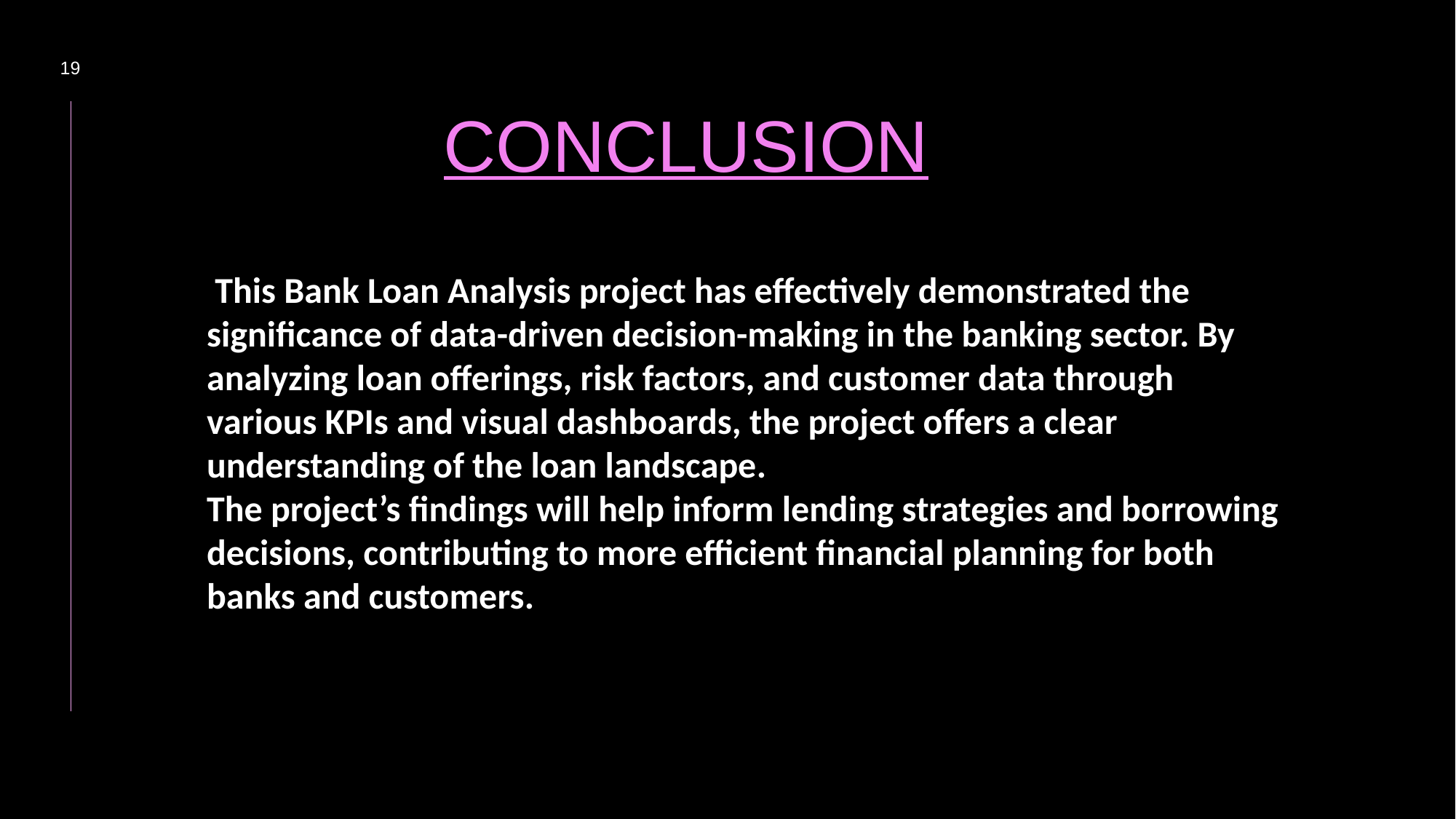

19
CONCLUSION
 This Bank Loan Analysis project has effectively demonstrated the significance of data-driven decision-making in the banking sector. By analyzing loan offerings, risk factors, and customer data through various KPIs and visual dashboards, the project offers a clear understanding of the loan landscape.
The project’s findings will help inform lending strategies and borrowing decisions, contributing to more efficient financial planning for both banks and customers.